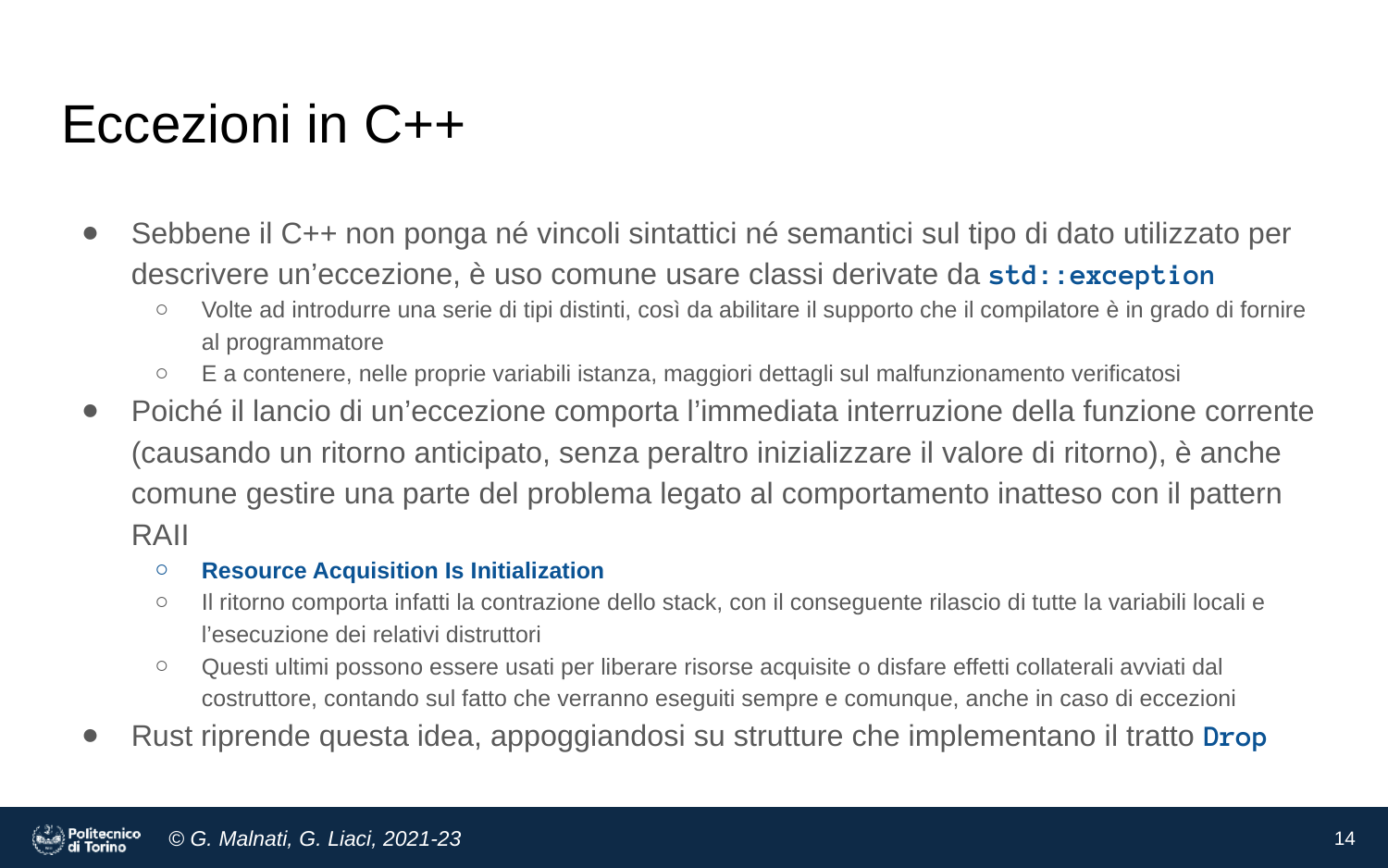

# Eccezioni in C++
Sebbene il C++ non ponga né vincoli sintattici né semantici sul tipo di dato utilizzato per descrivere un’eccezione, è uso comune usare classi derivate da std::exception
Volte ad introdurre una serie di tipi distinti, così da abilitare il supporto che il compilatore è in grado di fornire al programmatore
E a contenere, nelle proprie variabili istanza, maggiori dettagli sul malfunzionamento verificatosi
Poiché il lancio di un’eccezione comporta l’immediata interruzione della funzione corrente (causando un ritorno anticipato, senza peraltro inizializzare il valore di ritorno), è anche comune gestire una parte del problema legato al comportamento inatteso con il pattern RAII
Resource Acquisition Is Initialization
Il ritorno comporta infatti la contrazione dello stack, con il conseguente rilascio di tutte la variabili locali e l’esecuzione dei relativi distruttori
Questi ultimi possono essere usati per liberare risorse acquisite o disfare effetti collaterali avviati dal costruttore, contando sul fatto che verranno eseguiti sempre e comunque, anche in caso di eccezioni
Rust riprende questa idea, appoggiandosi su strutture che implementano il tratto Drop
14